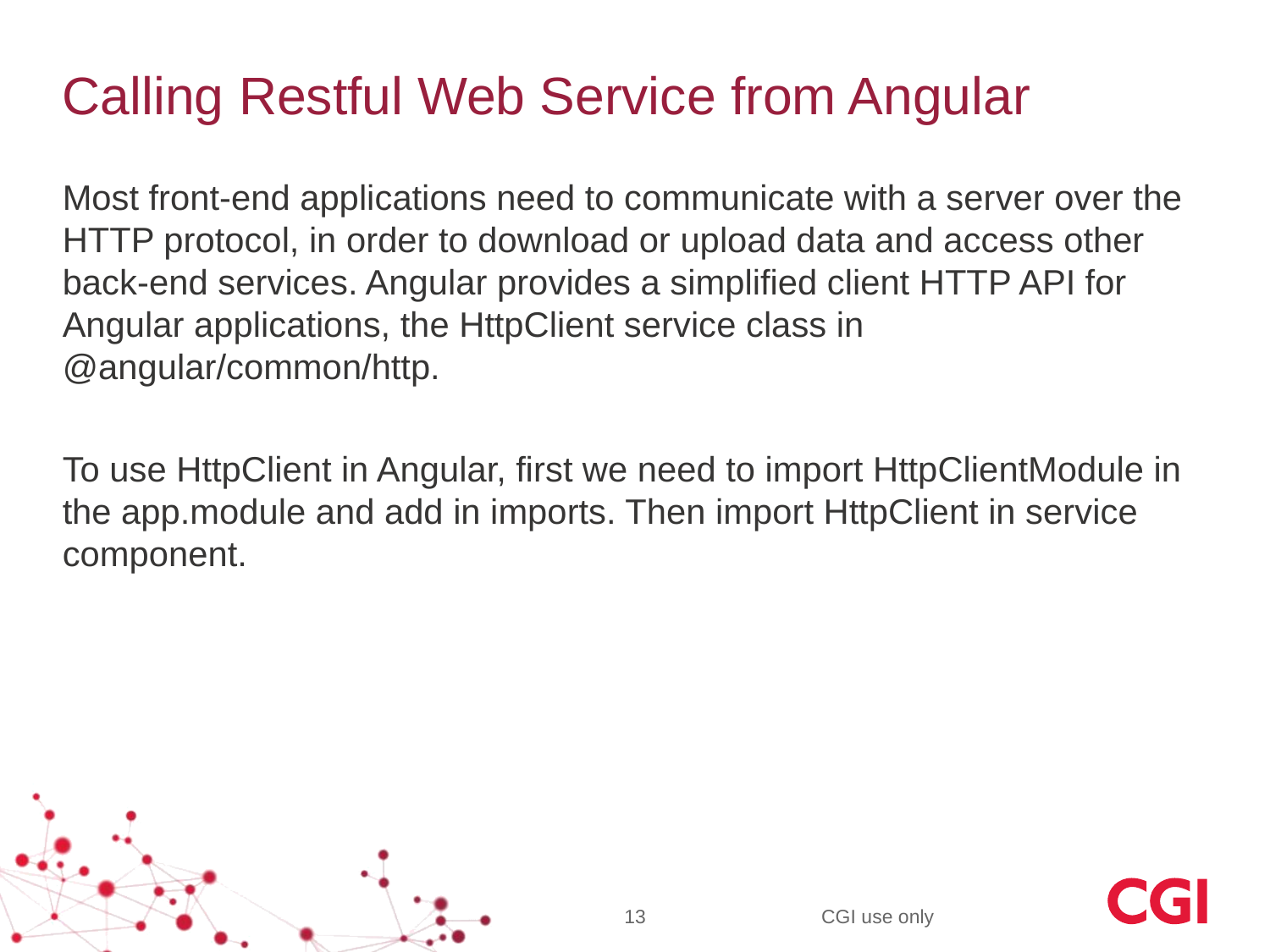

# Calling Restful Web Service from Angular
Most front-end applications need to communicate with a server over the HTTP protocol, in order to download or upload data and access other back-end services. Angular provides a simplified client HTTP API for Angular applications, the HttpClient service class in @angular/common/http.

To use HttpClient in Angular, first we need to import HttpClientModule in the app.module and add in imports. Then import HttpClient in service component.
13